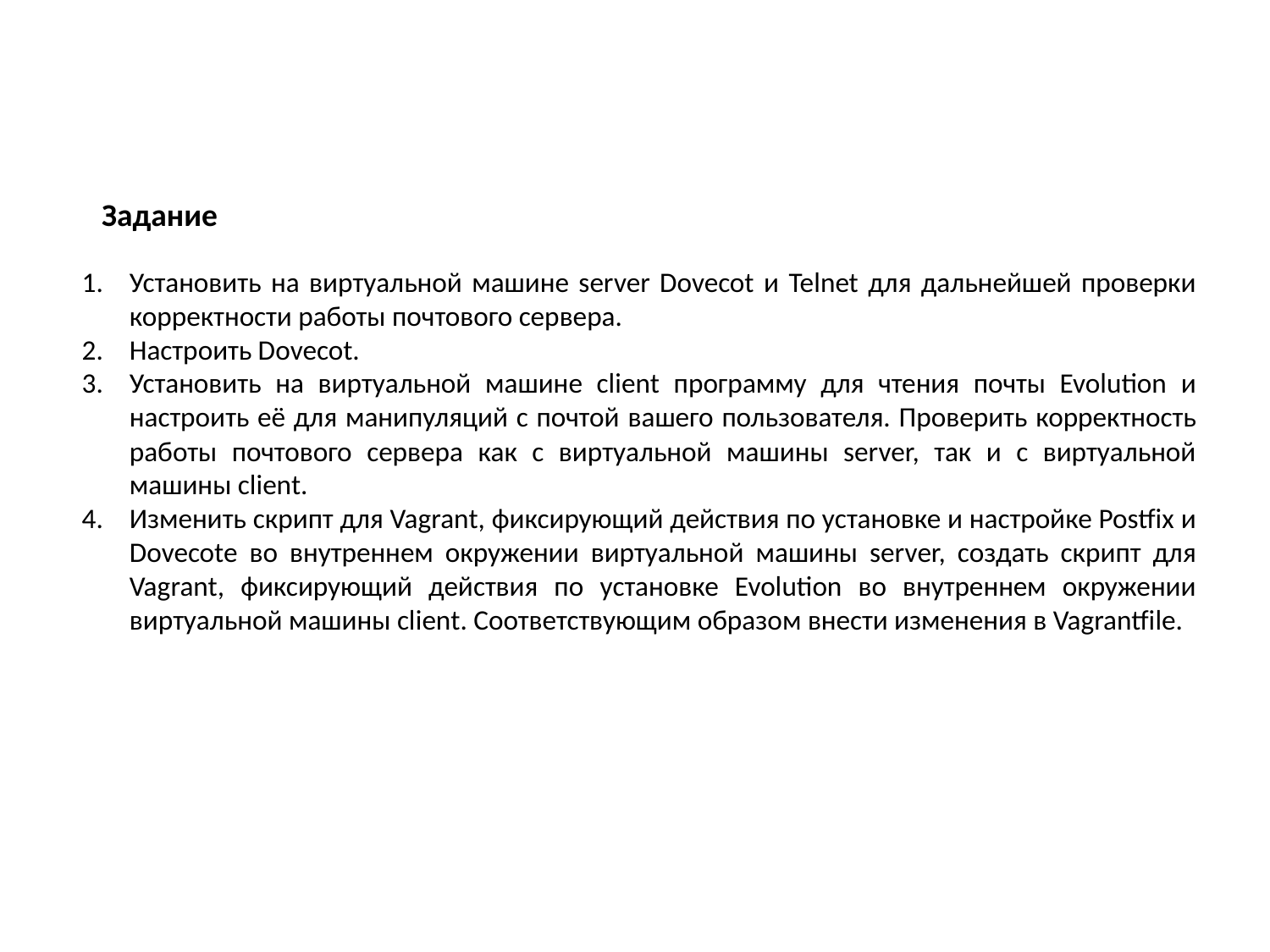

Задание
Установить на виртуальной машине server Dovecot и Telnet для дальнейшей проверки корректности работы почтового сервера.
Настроить Dovecot.
Установить на виртуальной машине client программу для чтения почты Evolution и настроить её для манипуляций с почтой вашего пользователя. Проверить корректность работы почтового сервера как с виртуальной машины server, так и с виртуальной машины client.
Изменить скрипт для Vagrant, фиксирующий действия по установке и настройке Postfix и Dovecote во внутреннем окружении виртуальной машины server, создать скрипт для Vagrant, фиксирующий действия по установке Evolution во внутреннем окружении виртуальной машины client. Соответствующим образом внести изменения в Vagrantfile.